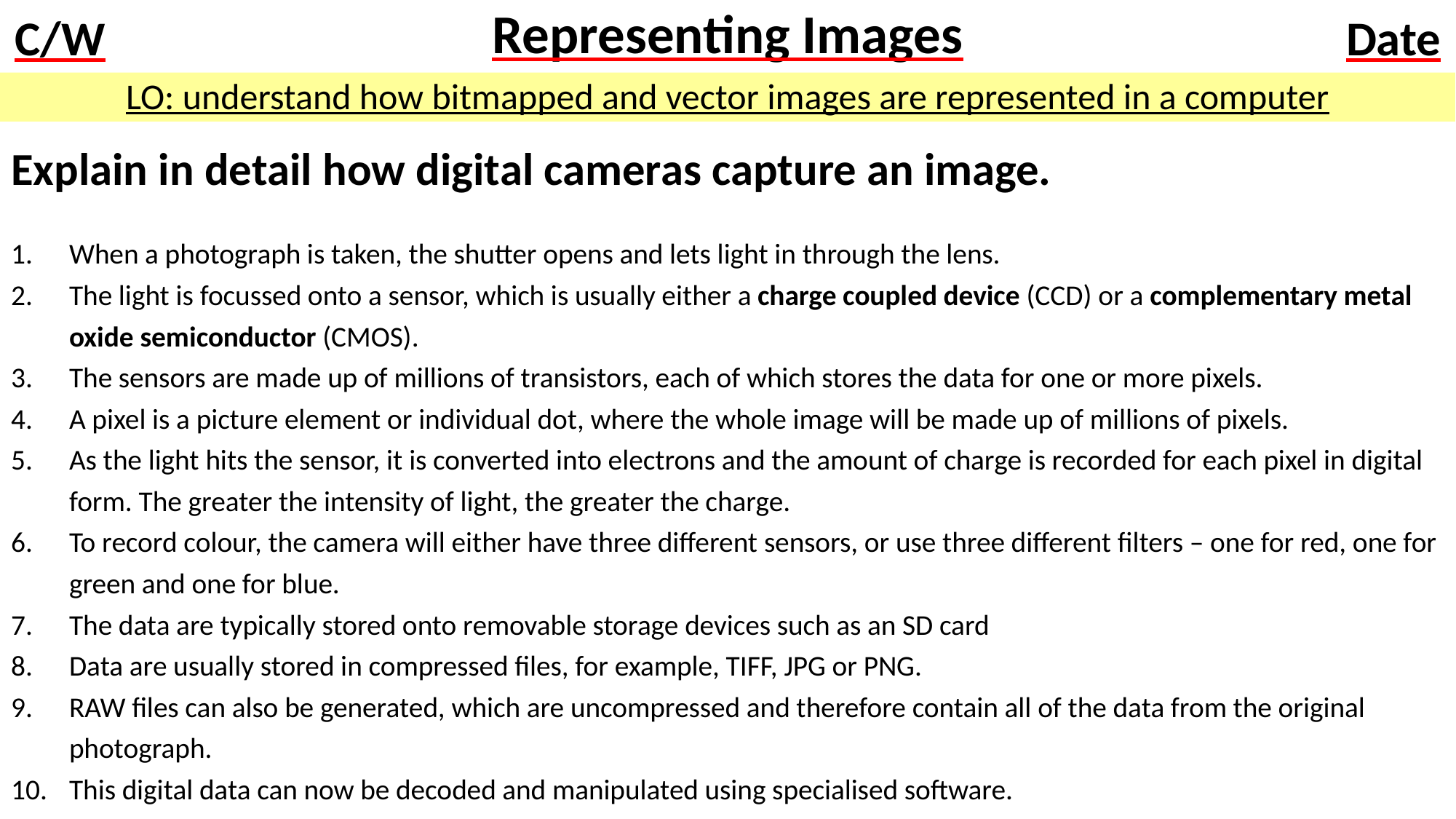

# Representing Images
LO: understand how bitmapped and vector images are represented in a computer
Explain in detail how digital cameras capture an image.
When a photograph is taken, the shutter opens and lets light in through the lens.
The light is focussed onto a sensor, which is usually either a charge coupled device (CCD) or a complementary metal oxide semiconductor (CMOS).
The sensors are made up of millions of transistors, each of which stores the data for one or more pixels.
A pixel is a picture element or individual dot, where the whole image will be made up of millions of pixels.
As the light hits the sensor, it is converted into electrons and the amount of charge is recorded for each pixel in digital form. The greater the intensity of light, the greater the charge.
To record colour, the camera will either have three different sensors, or use three different filters – one for red, one for green and one for blue.
The data are typically stored onto removable storage devices such as an SD card
Data are usually stored in compressed files, for example, TIFF, JPG or PNG.
RAW files can also be generated, which are uncompressed and therefore contain all of the data from the original photograph.
This digital data can now be decoded and manipulated using specialised software.